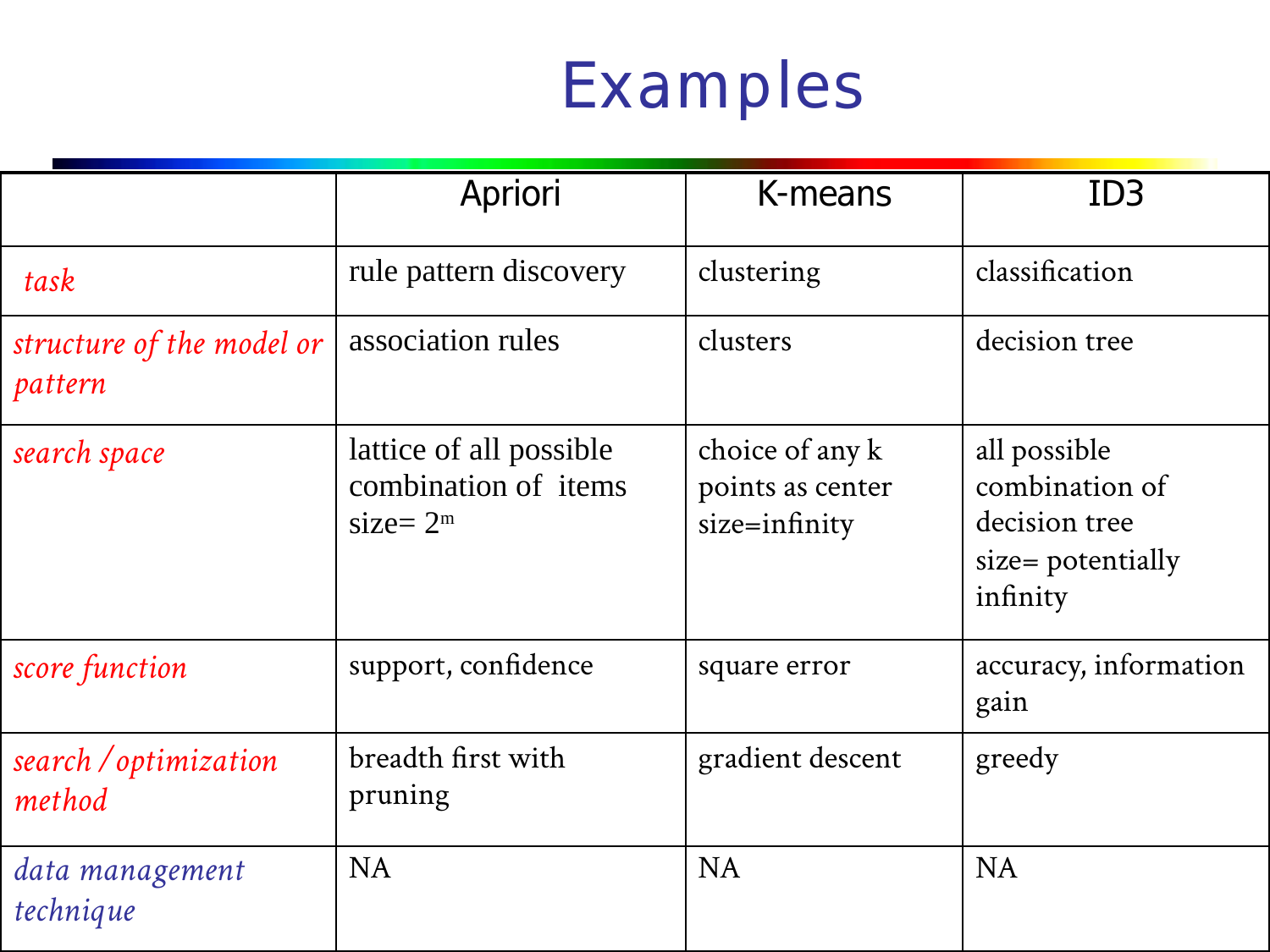

# Examples

Apriori
K-means
ID3
 task
rule pattern discovery
clustering
classification
structure of the model or pattern
association rules
clusters
decision tree
search space
lattice of all possible combination of  items
size= 2m
choice of any k points as center
size=infinity
all possible combination of decision tree
size= potentially  infinity
score function
support, confidence
square error
accuracy, information gain
search /optimization method
breadth first with pruning
gradient descent
greedy
data management technique
NA
NA
NA